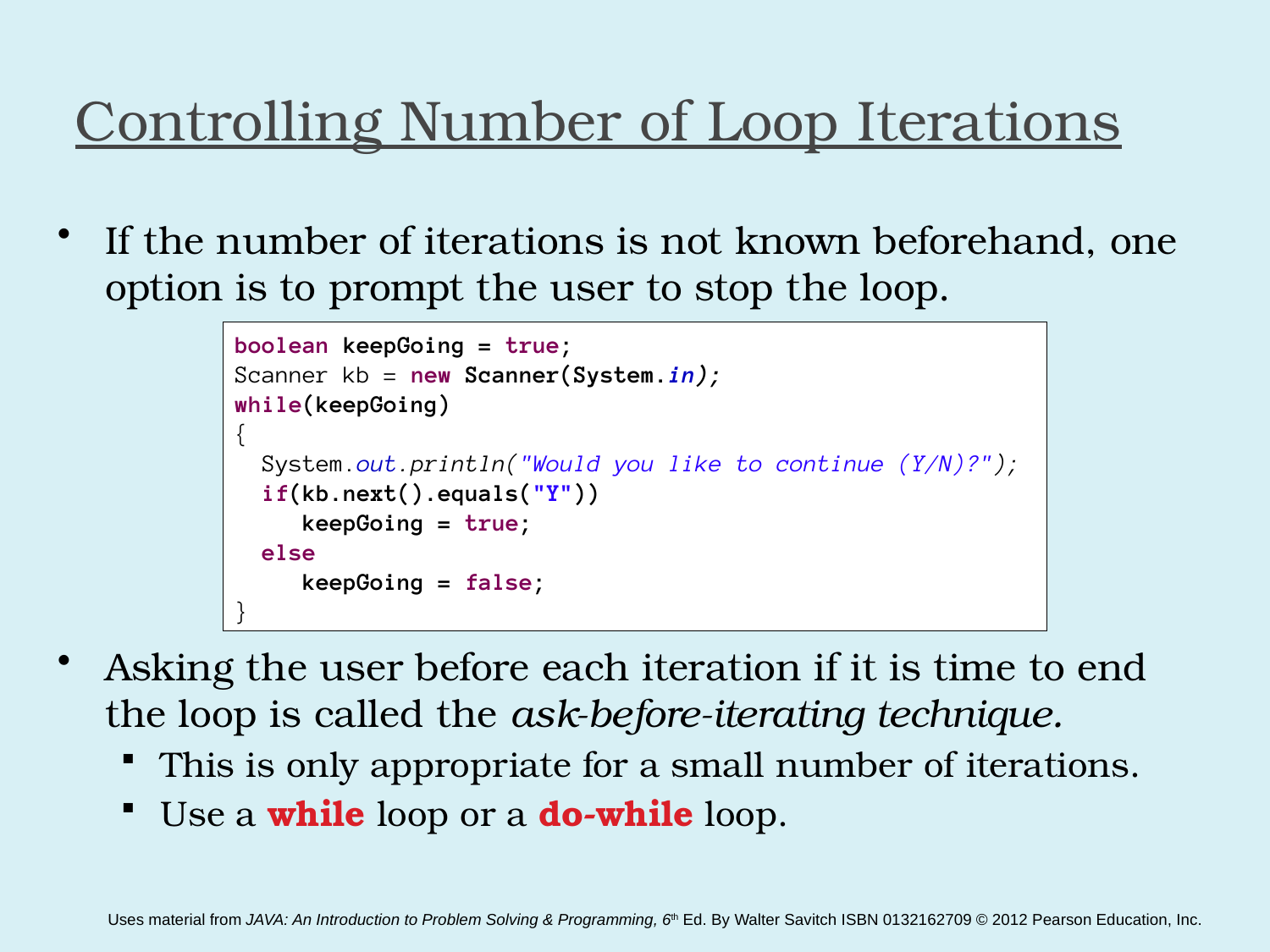

Controlling Number of Loop Iterations
If the number of iterations is not known beforehand, one option is to prompt the user to stop the loop.

Asking the user before each iteration if it is time to end the loop is called the ask-before-iterating technique.
This is only appropriate for a small number of iterations.
Use a while loop or a do-while loop.
boolean keepGoing = true;
Scanner kb = new Scanner(System.in);
while(keepGoing)
{
  System.out.println("Would you like to continue (Y/N)?");
  if(kb.next().equals("Y"))
     keepGoing = true;
  else
     keepGoing = false;
}